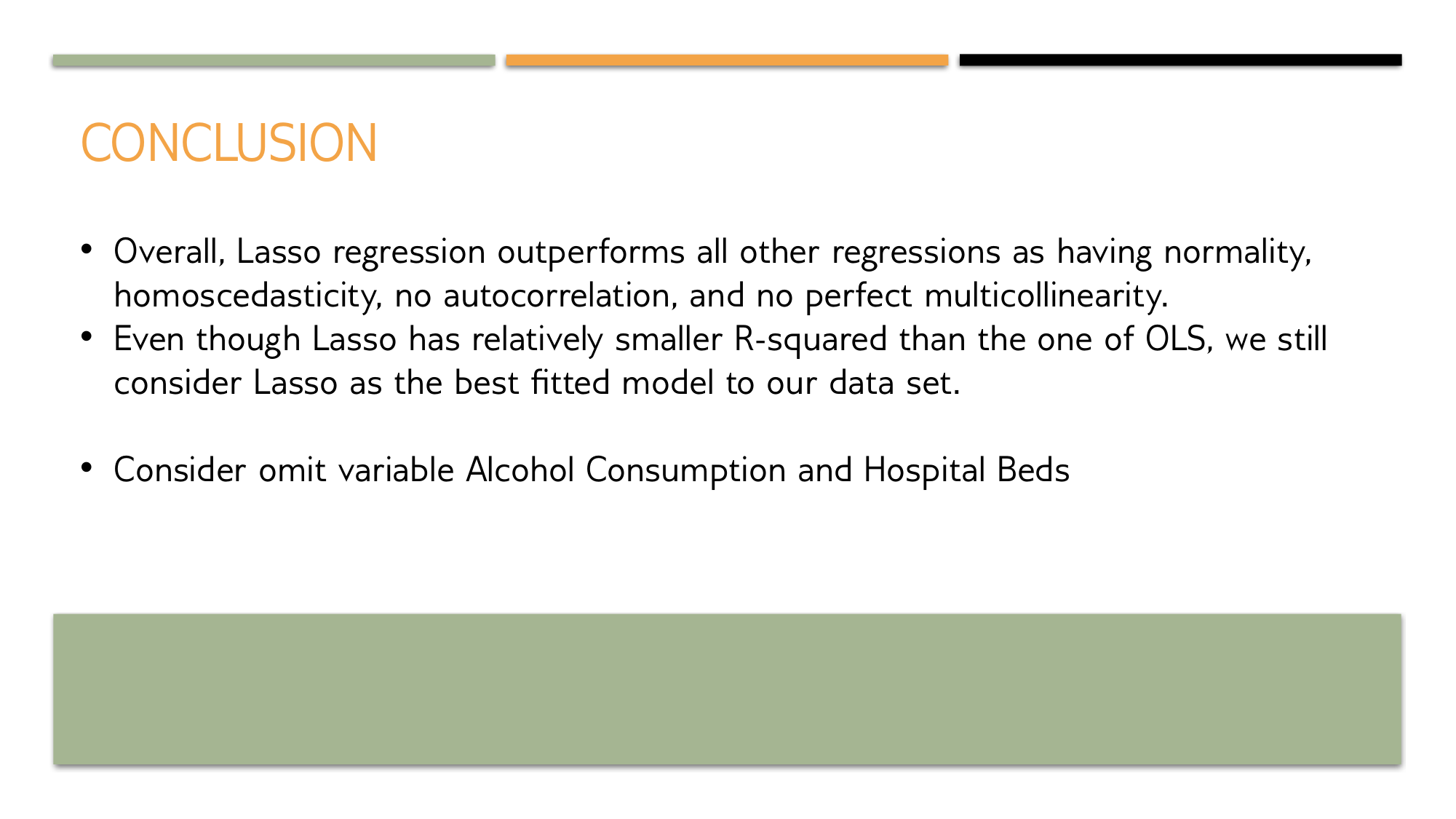

# CONCLUSION

Overall, Lasso regression outperforms all other regressions as having normality, homoscedasticity, no autocorrelation, and no perfect multicollinearity.
Even though Lasso has relatively smaller R-squared than the one of OLS, we still consider Lasso as the best fitted model to our data set.

Consider omit variable Alcohol Consumption and Hospital Beds